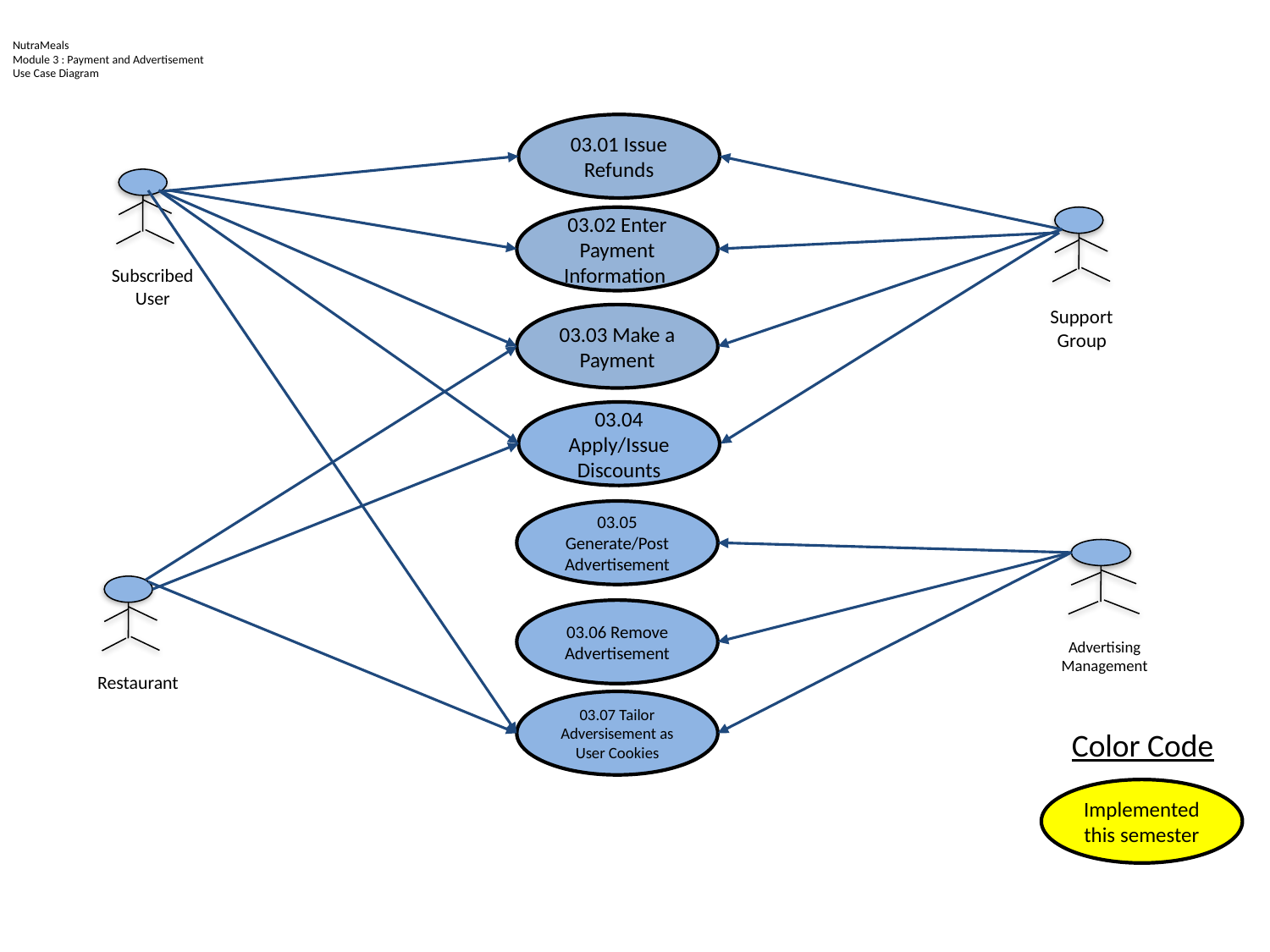

# NutraMeals Module 3 : Payment and Advertisement Use Case Diagram
03.01 Issue Refunds

Subscribed User

Support Group
03.02 Enter Payment Information
03.03 Make a Payment
03.04 Apply/Issue Discounts
03.05
Generate/Post Advertisement

Advertising Management

Restaurant
03.06 Remove Advertisement
03.07 Tailor Adversisement as User Cookies
Color Code
Implemented this semester